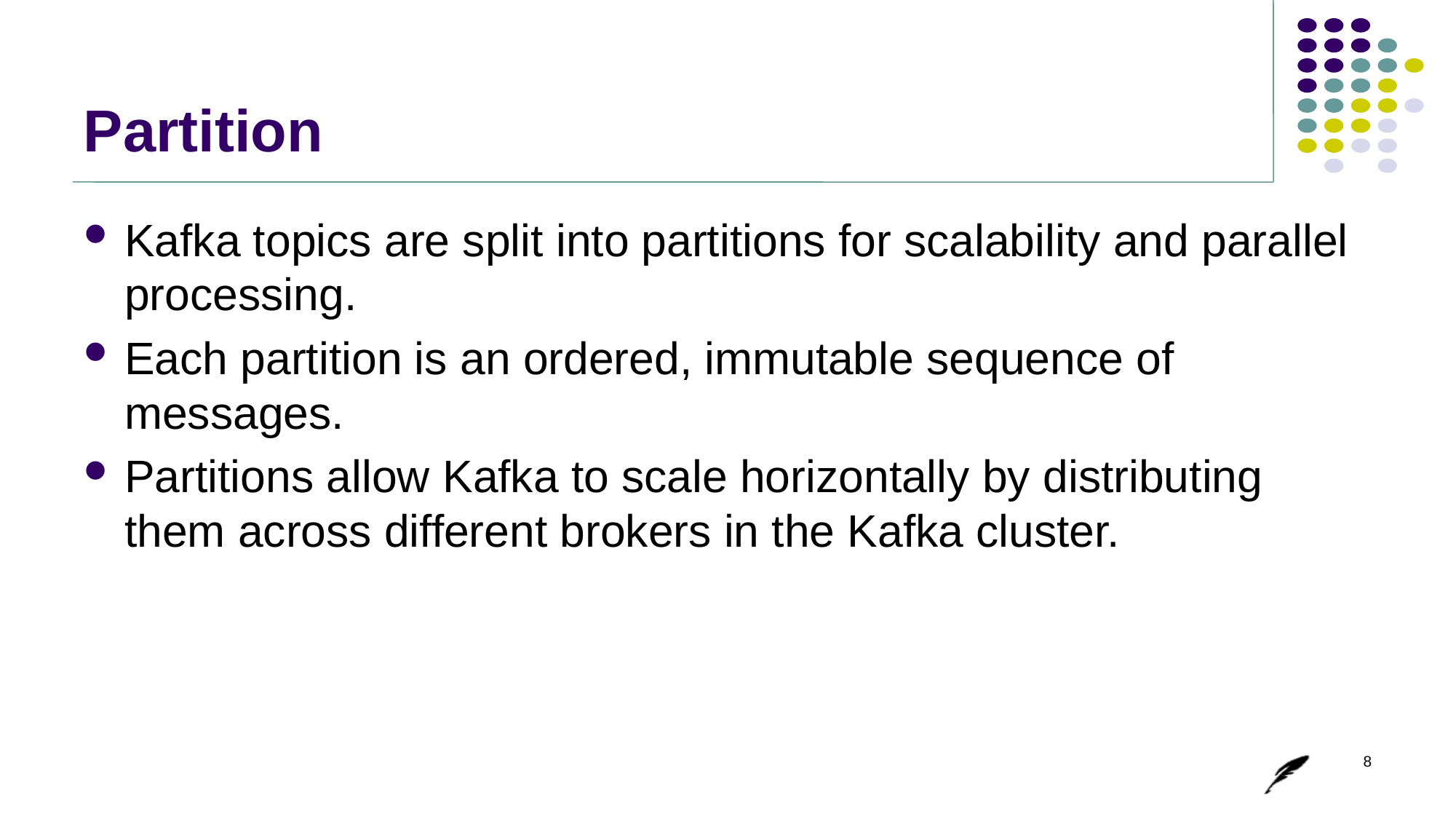

# Partition
Kafka topics are split into partitions for scalability and parallel processing.
Each partition is an ordered, immutable sequence of messages.
Partitions allow Kafka to scale horizontally by distributing them across different brokers in the Kafka cluster.
8